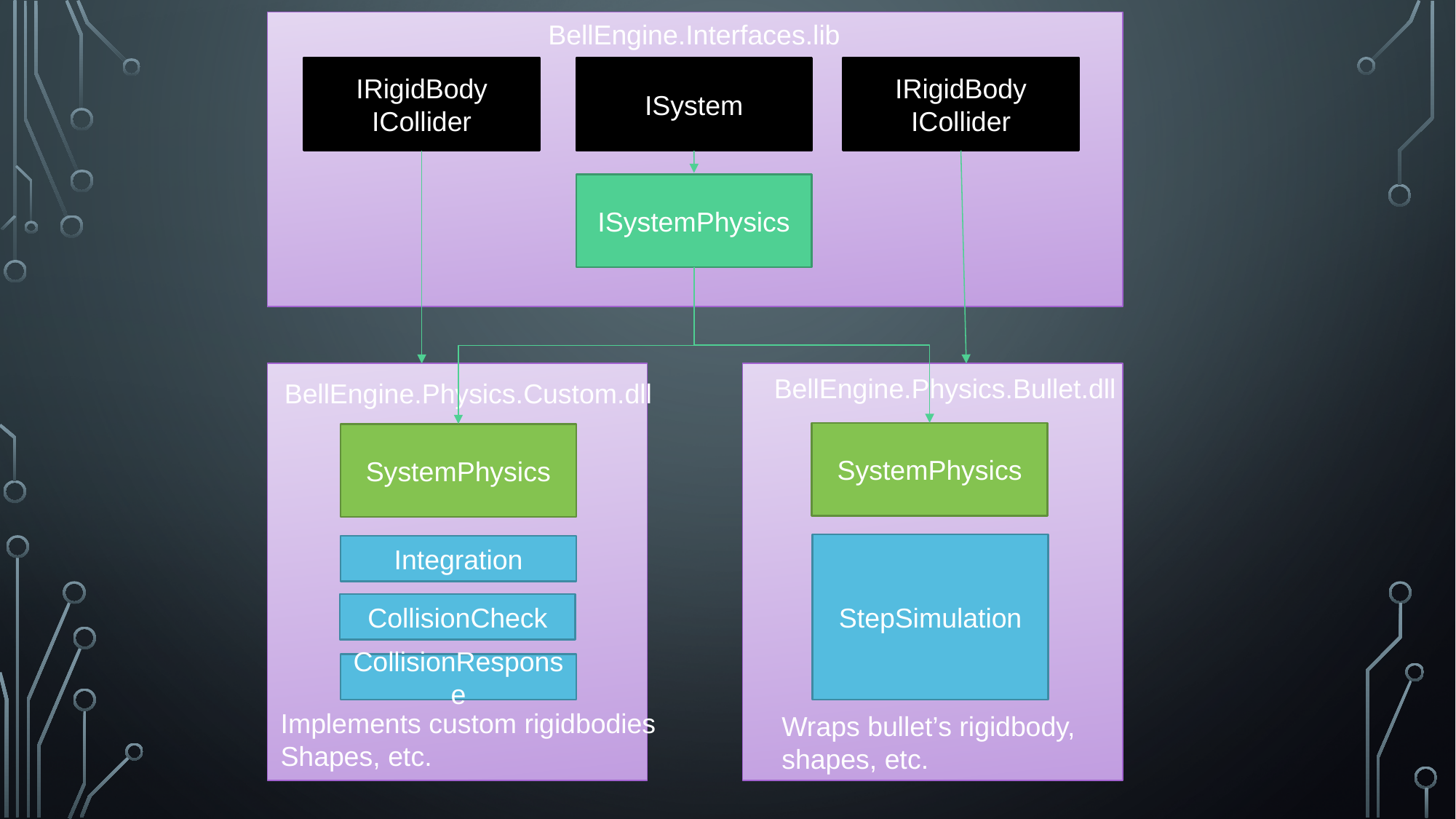

BellEngine.Interfaces.lib
IRigidBody
ICollider
IRigidBody
ICollider
ISystem
ISystemPhysics

BellEngine.Physics.Bullet.dll
BellEngine.Physics.Custom.dll
SystemPhysics
SystemPhysics
StepSimulation
Integration
CollisionCheck
CollisionResponse
Implements custom rigidbodies
Shapes, etc.
Wraps bullet’s rigidbody,
shapes, etc.